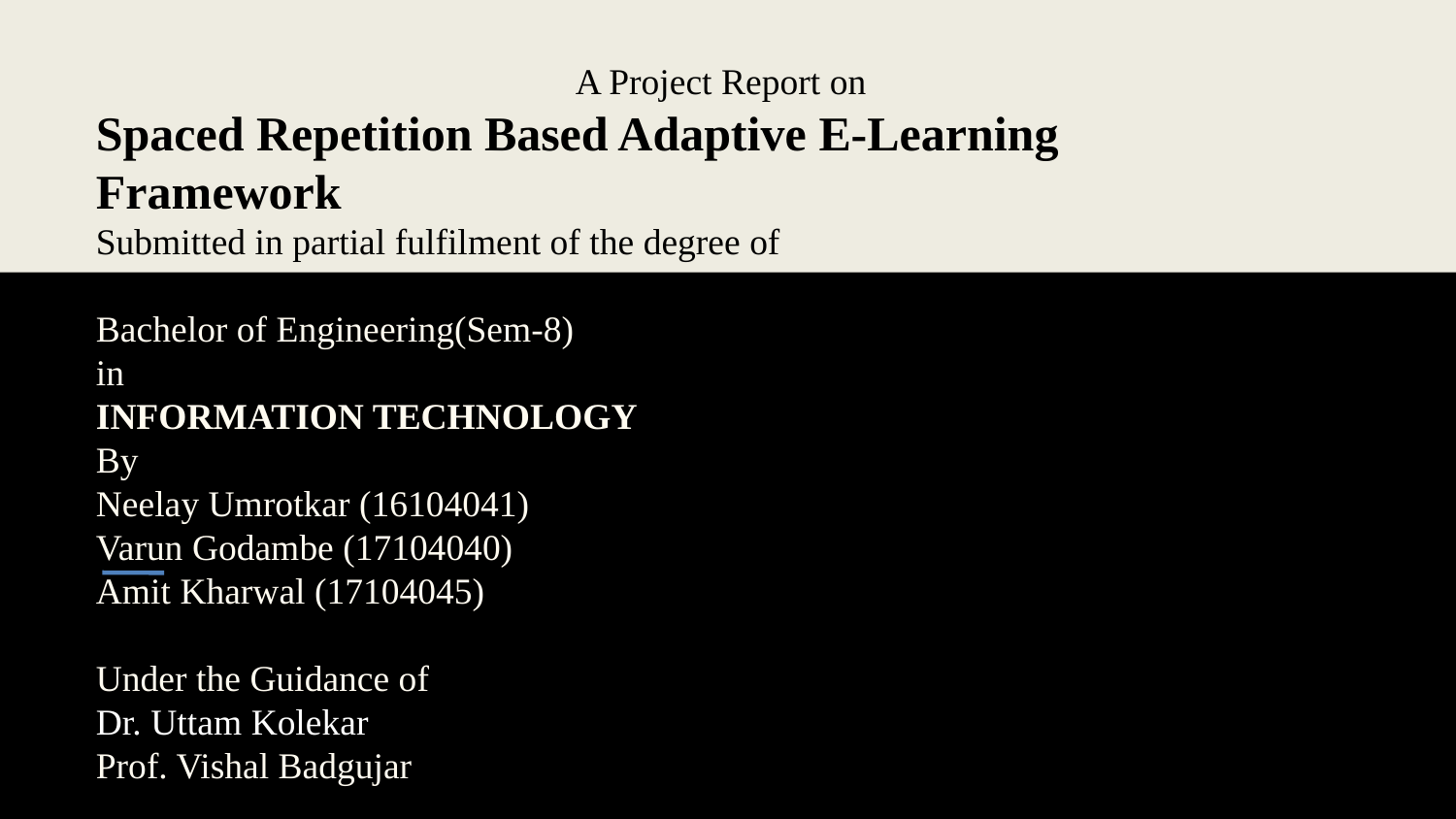

A Project Report on
Spaced Repetition Based Adaptive E-Learning
Framework
Submitted in partial fulfilment of the degree of
Bachelor of Engineering(Sem-8)
in
INFORMATION TECHNOLOGY
By
Neelay Umrotkar (16104041)
Varun Godambe (17104040)
Amit Kharwal (17104045)
Under the Guidance of
Dr. Uttam Kolekar
Prof. Vishal Badgujar